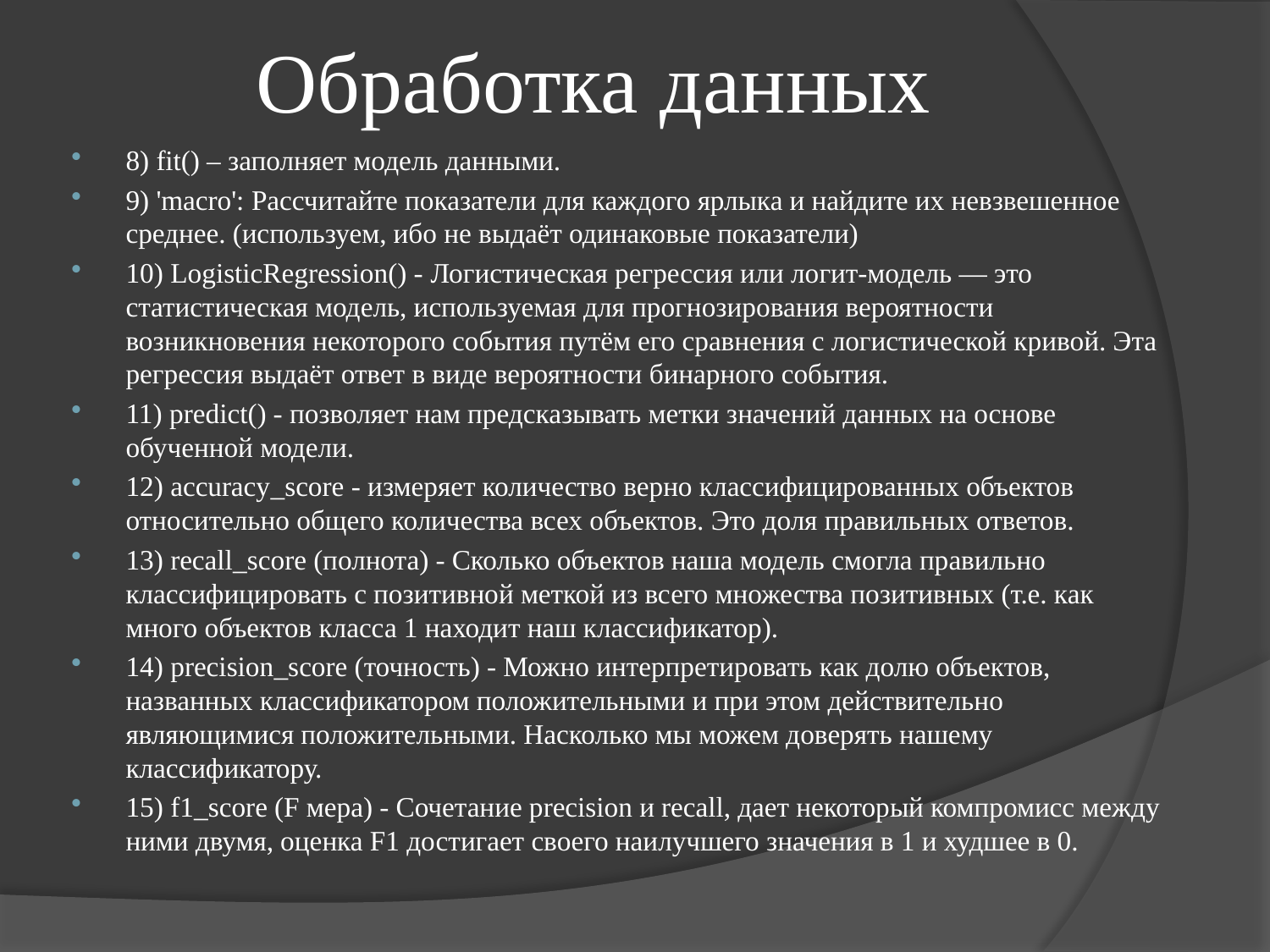

# Обработка данных
8) fit() – заполняет модель данными.
9) 'macro': Рассчитайте показатели для каждого ярлыка и найдите их невзвешенное среднее. (используем, ибо не выдаёт одинаковые показатели)
10) LogisticRegression() - Логистическая регрессия или логит-модель — это статистическая модель, используемая для прогнозирования вероятности возникновения некоторого события путём его сравнения с логистической кривой. Эта регреcсия выдаёт ответ в виде вероятности бинарного события.
11) predict() - позволяет нам предсказывать метки значений данных на основе обученной модели.
12) accuracy_score - измеряет количество верно классифицированных объектов относительно общего количества всех объектов. Это доля правильных ответов.
13) recall_score (полнота) - Сколько объектов наша модель смогла правильно классифицировать с позитивной меткой из всего множества позитивных (т.е. как много объектов класса 1 находит наш классификатор).
14) precision_score (точность) - Можно интерпретировать как долю объектов, названных классификатором положительными и при этом действительно являющимися положительными. Насколько мы можем доверять нашему классификатору.
15) f1_score (F мера) - Сочетание precision и recall, дает некоторый компромисс между ними двумя, оценка F1 достигает своего наилучшего значения в 1 и худшее в 0.